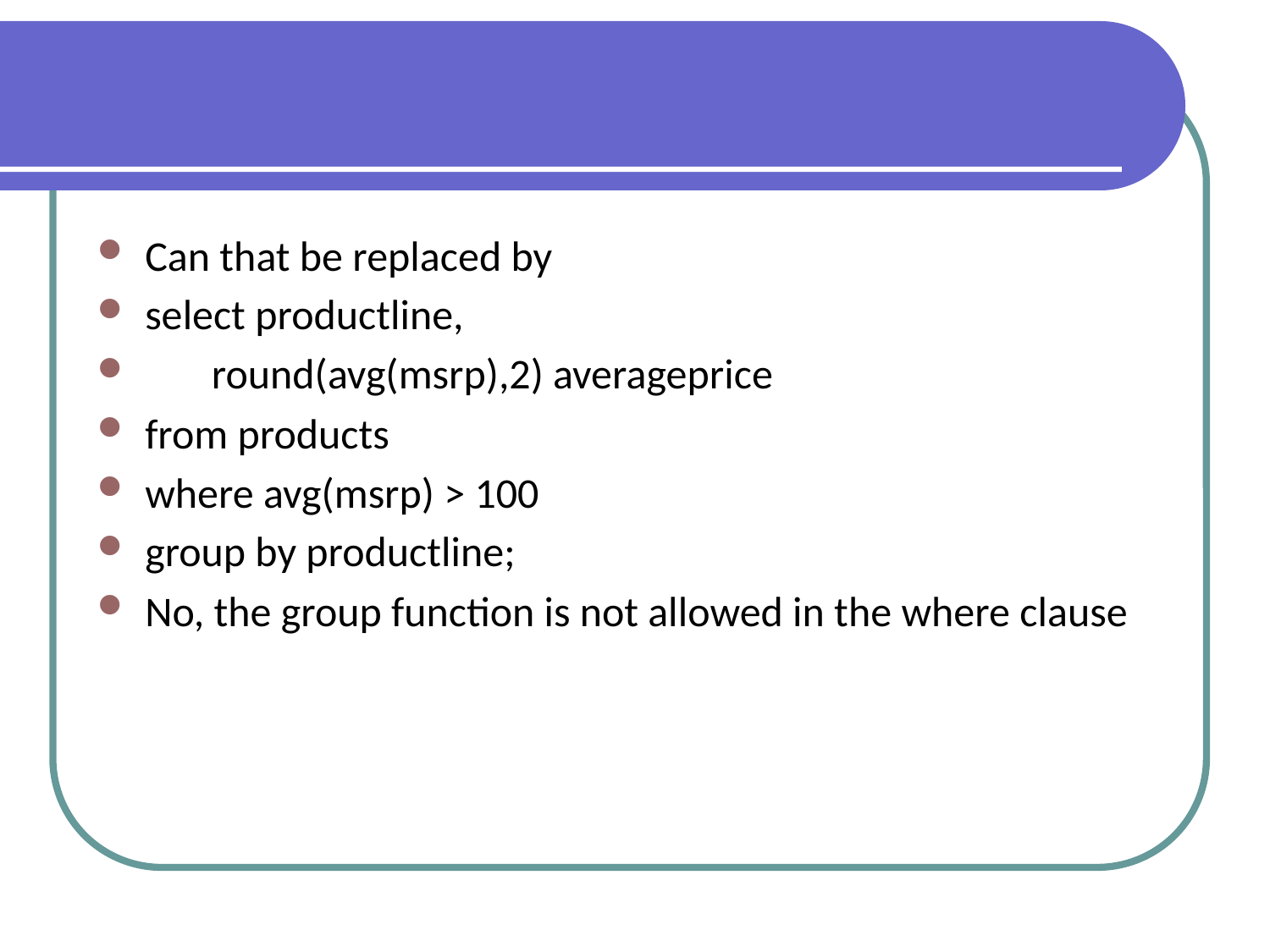

#
Can that be replaced by
select productline,
       round(avg(msrp),2) averageprice
from products
where avg(msrp) > 100
group by productline;
No, the group function is not allowed in the where clause